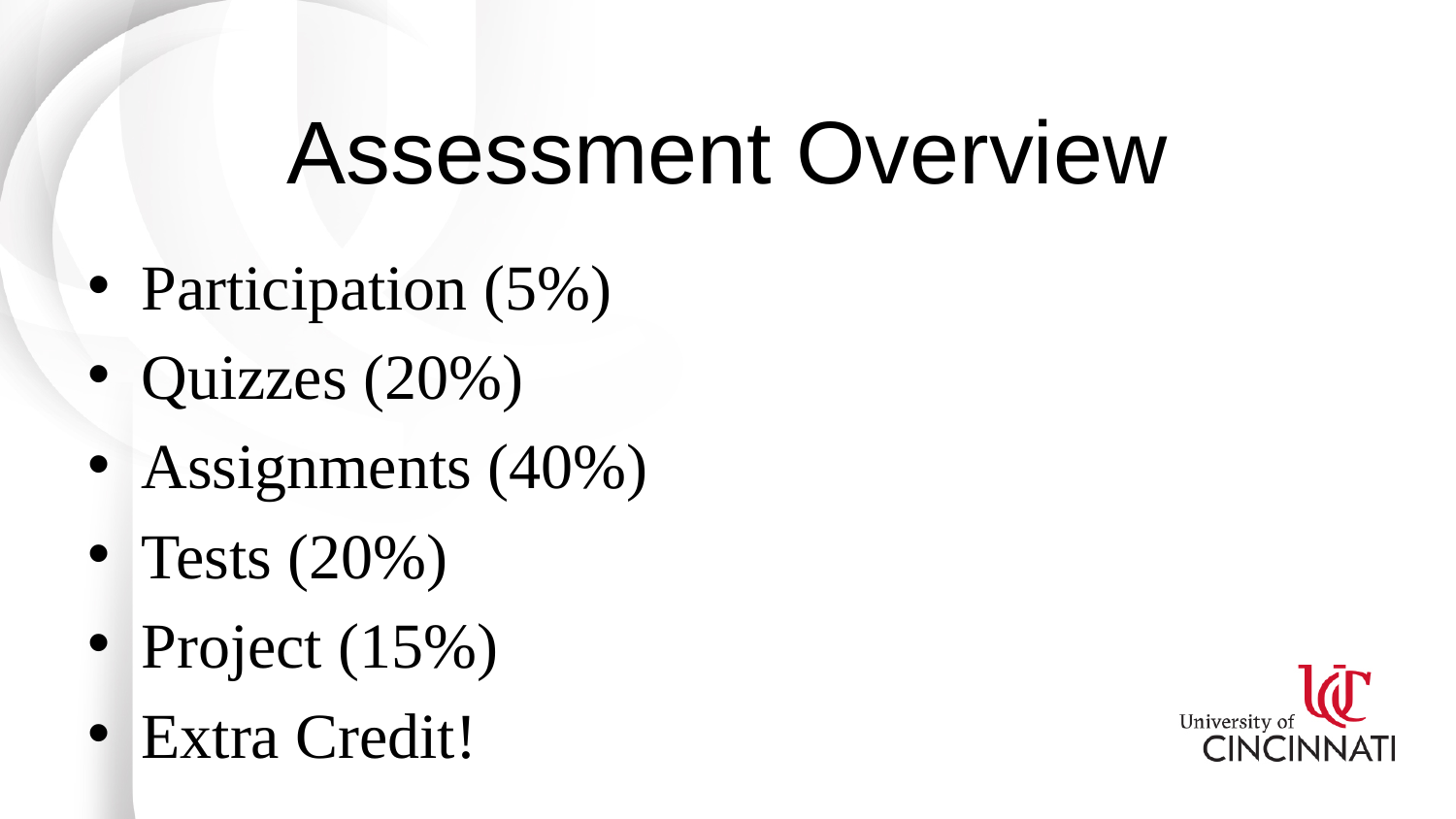

# Assessment Overview
Participation (5%)
Quizzes (20%)
Assignments (40%)
Tests (20%)
Project (15%)
Extra Credit!